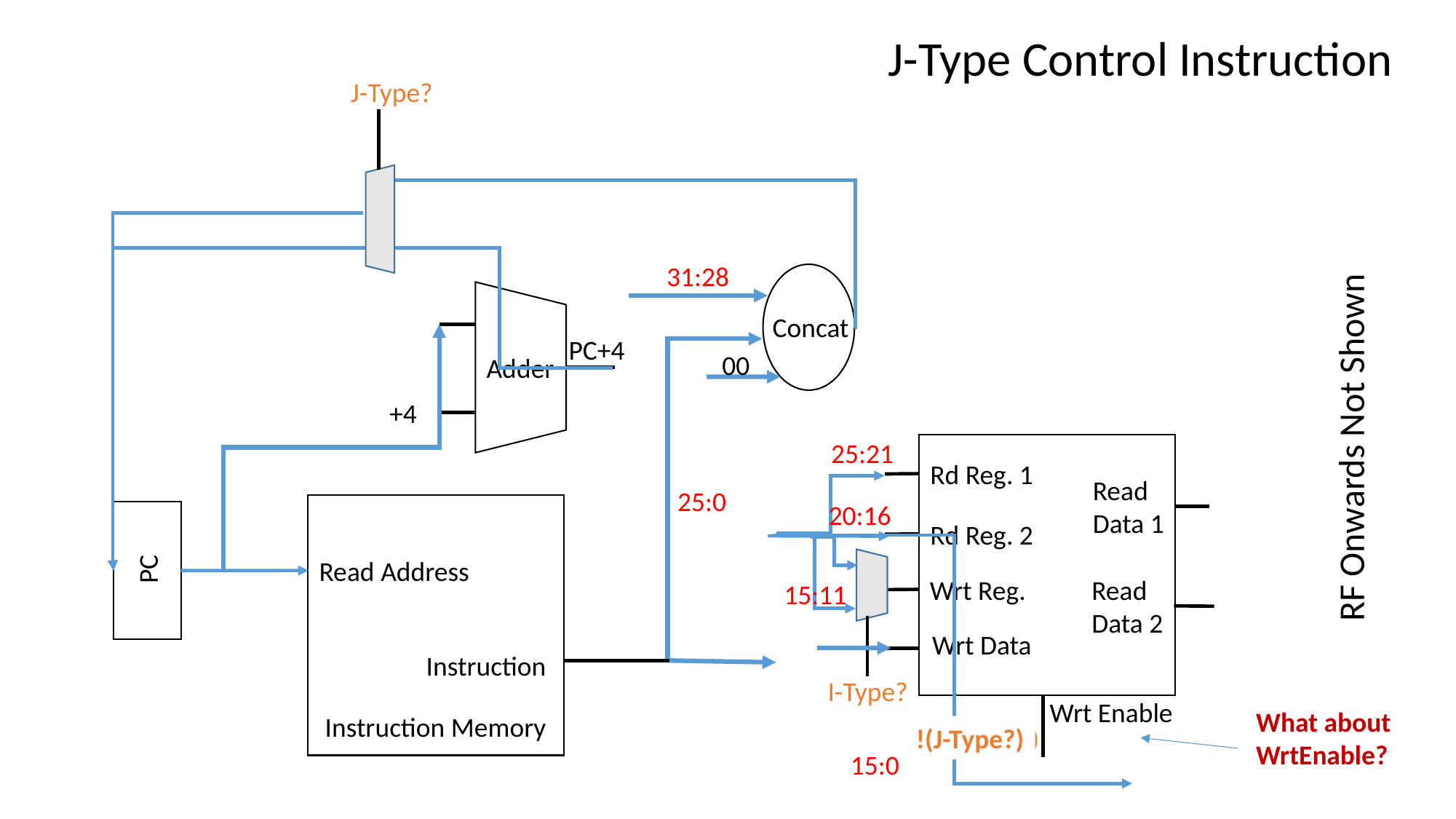

J-Type Control Instruction
J-Type?

31:28

Concat

PC+4
00
Adder

+4
RF Onwards Not Shown
25:21

Rd Reg. 1
Read
Data 1
25:0
20:16

PC
Rd Reg. 2
Read Address
Wrt Reg.
Read
Data 2

15:11
Wrt Data
Instruction
I-Type?
Wrt Enable
What about WrtEnable?
Instruction Memory
!(J-Type?)
!(IsStore?)
0
15:0